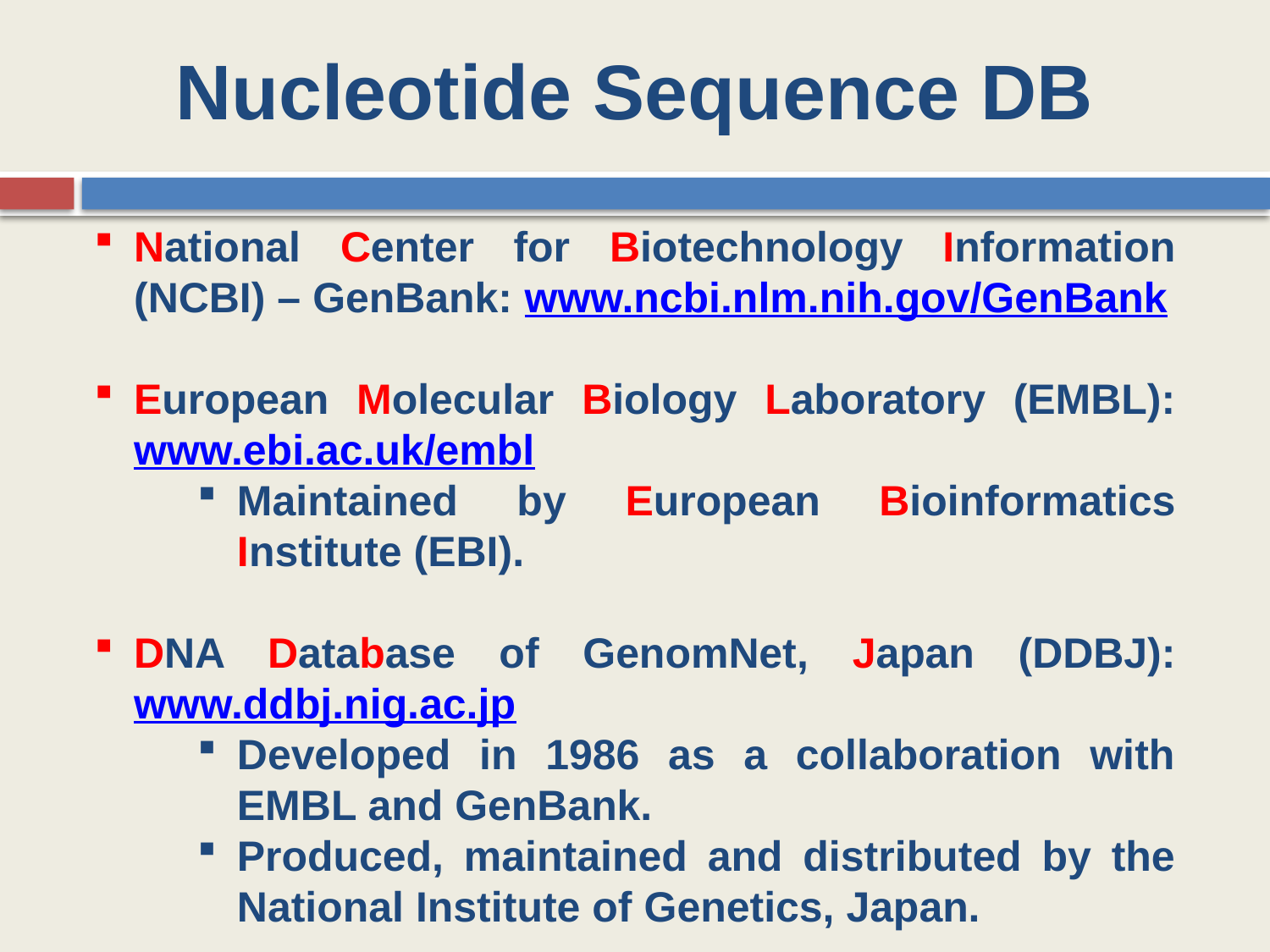

Nucleotide Sequence DB
National Center for Biotechnology Information (NCBI) – GenBank: www.ncbi.nlm.nih.gov/GenBank

European Molecular Biology Laboratory (EMBL): www.ebi.ac.uk/embl
Maintained by European Bioinformatics Institute (EBI).

DNA Database of GenomNet, Japan (DDBJ): www.ddbj.nig.ac.jp
Developed in 1986 as a collaboration with EMBL and GenBank.
Produced, maintained and distributed by the National Institute of Genetics, Japan.